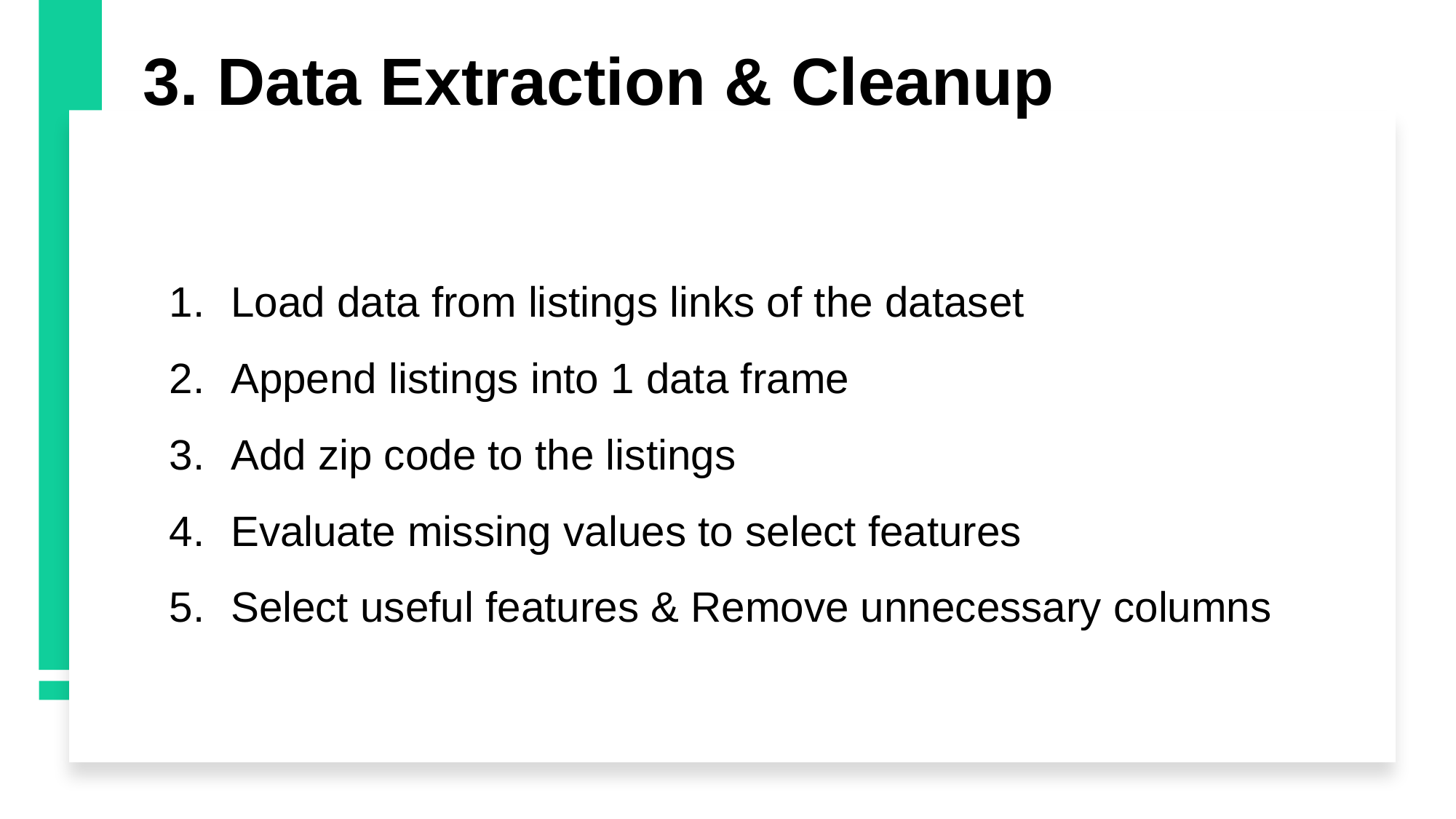

# 3. Data Extraction & Cleanup

Load data from listings links of the dataset
Append listings into 1 data frame
Add zip code to the listings
Evaluate missing values to select features
Select useful features & Remove unnecessary columns